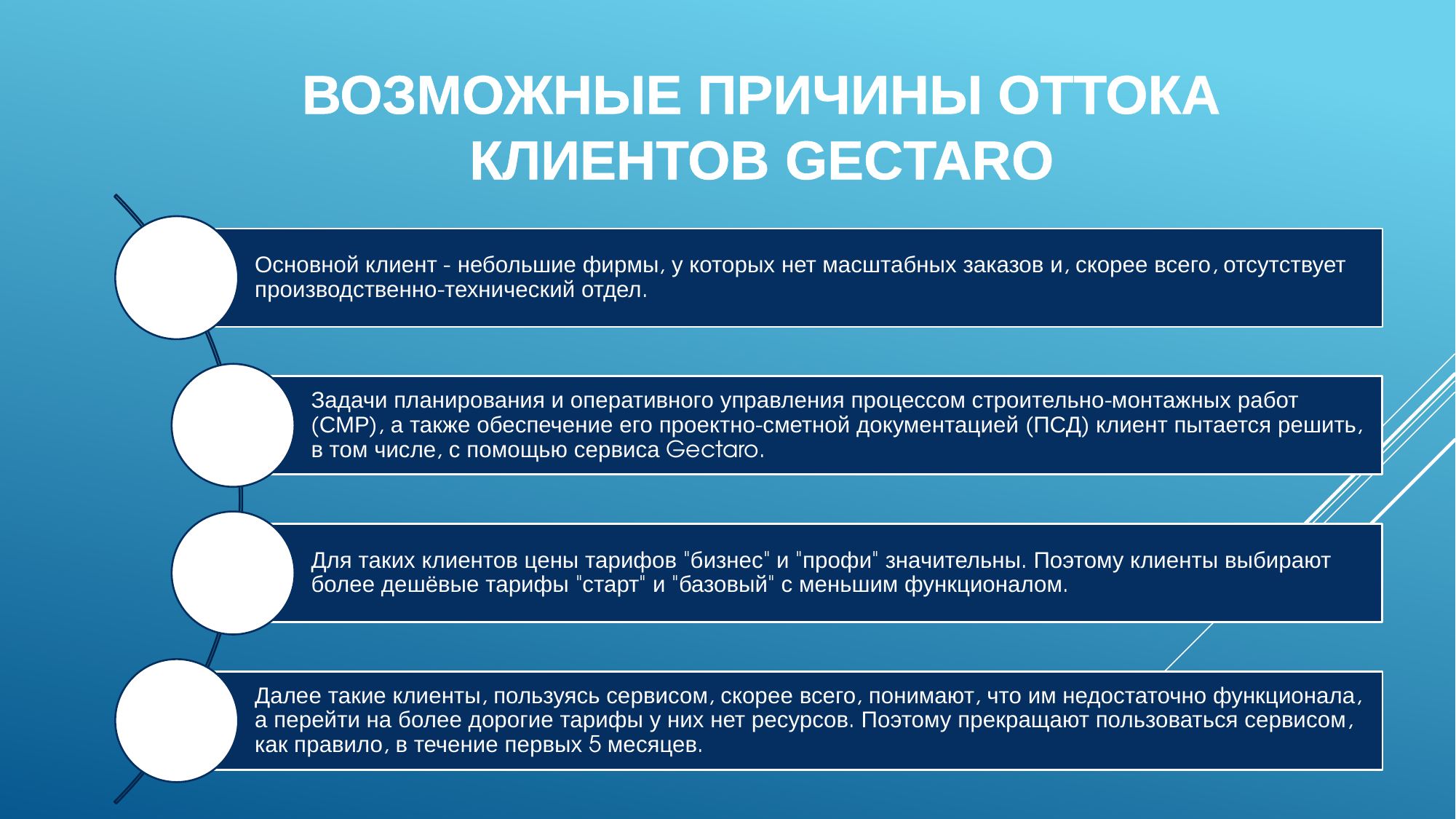

# ВОЗМОЖНЫЕ ПРИЧИНЫ ОТТОКА Клиентов GECTARO
Основной клиент - небольшие фирмы, у которых нет масштабных заказов и, скорее всего, отсутствует производственно-технический отдел.
Задачи планирования и оперативного управления процессом строительно-монтажных работ (СМР), а также обеспечение его проектно-сметной документацией (ПСД) клиент пытается решить, в том числе, с помощью сервиса Gectaro.
Для таких клиентов цены тарифов "бизнес" и "профи" значительны. Поэтому клиенты выбирают более дешёвые тарифы "старт" и "базовый" с меньшим функционалом.
Далее такие клиенты, пользуясь сервисом, скорее всего, понимают, что им недостаточно функционала, а перейти на более дорогие тарифы у них нет ресурсов. Поэтому прекращают пользоваться сервисом, как правило, в течение первых 5 месяцев.